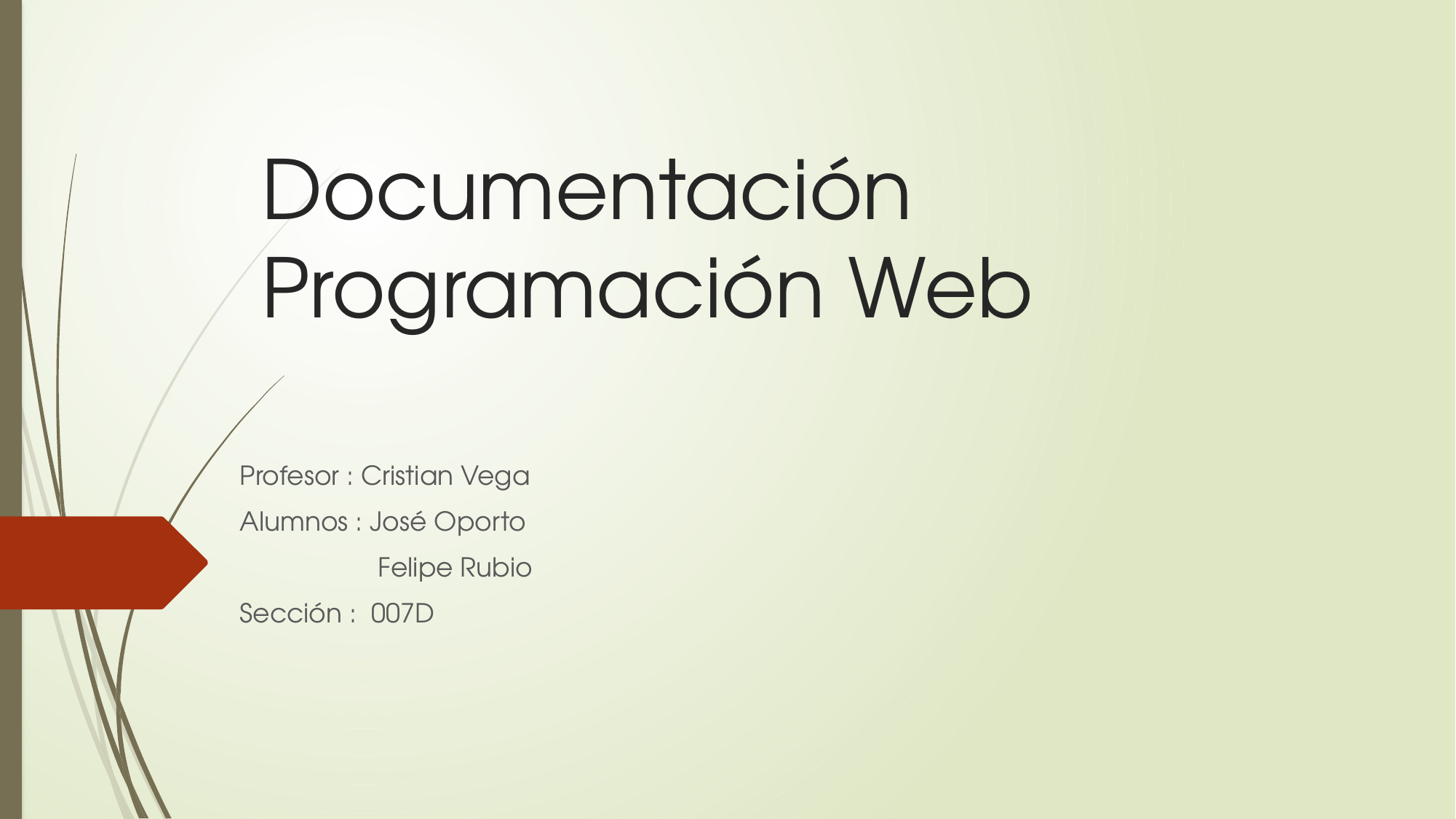

# Documentación Programación Web
Profesor : Cristian Vega
Alumnos : José Oporto
                   Felipe Rubio
Sección :  007D